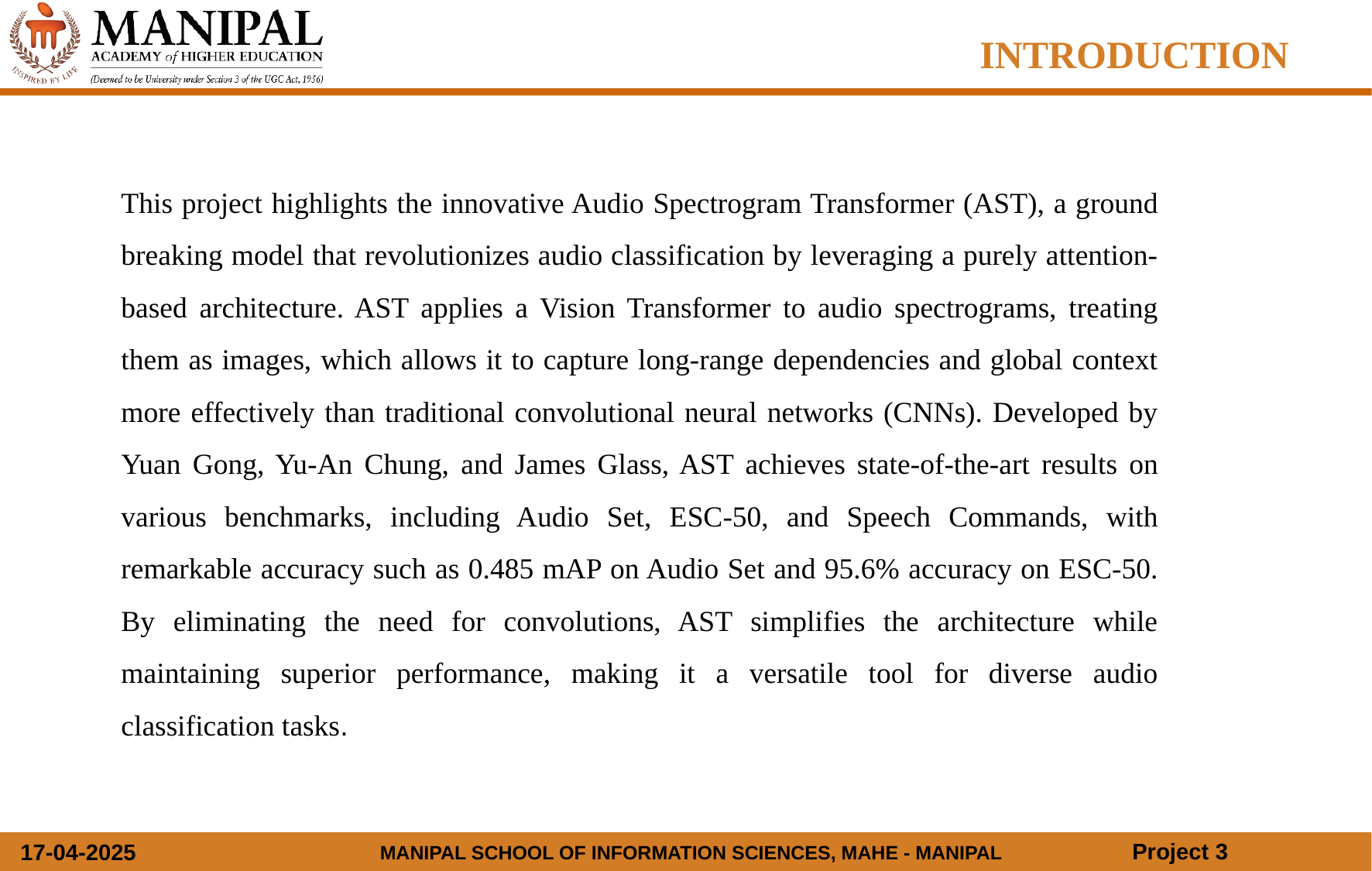

INTRODUCTION
This project highlights the innovative Audio Spectrogram Transformer (AST), a ground breaking model that revolutionizes audio classification by leveraging a purely attention-based architecture. AST applies a Vision Transformer to audio spectrograms, treating them as images, which allows it to capture long-range dependencies and global context more effectively than traditional convolutional neural networks (CNNs). Developed by Yuan Gong, Yu-An Chung, and James Glass, AST achieves state-of-the-art results on various benchmarks, including Audio Set, ESC-50, and Speech Commands, with remarkable accuracy such as 0.485 mAP on Audio Set and 95.6% accuracy on ESC-50. By eliminating the need for convolutions, AST simplifies the architecture while maintaining superior performance, making it a versatile tool for diverse audio classification tasks.